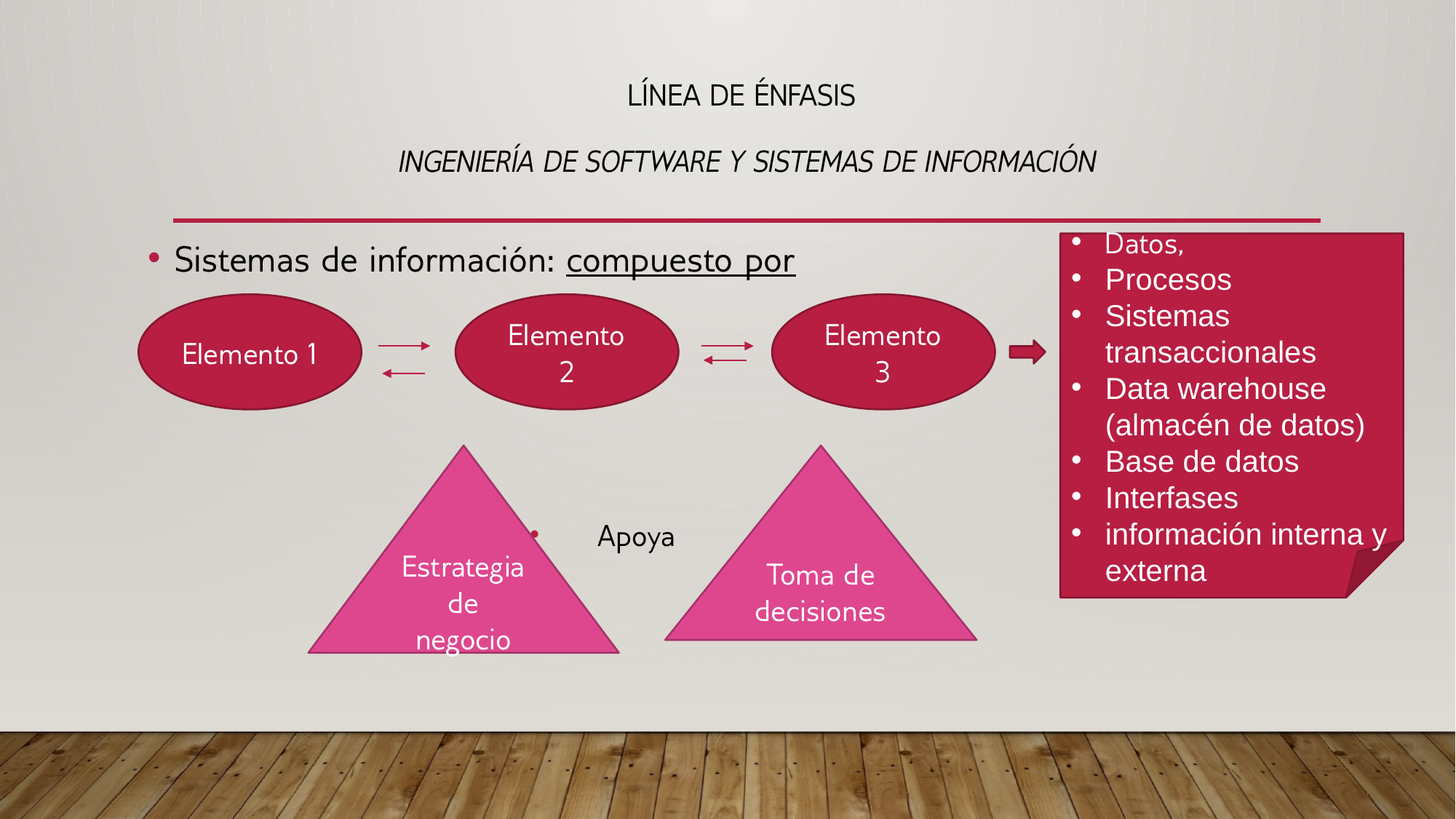

# Línea de énfasis Ingeniería de software y Sistemas de Información
Sistemas de información: compuesto por

     Apoya

Datos,
Procesos
Sistemas transaccionales
Data warehouse (almacén de datos)
Base de datos
Interfases
información interna y externa
Elemento 1
Elemento 2
Elemento 3

Estrategia de negocio
Toma de decisiones